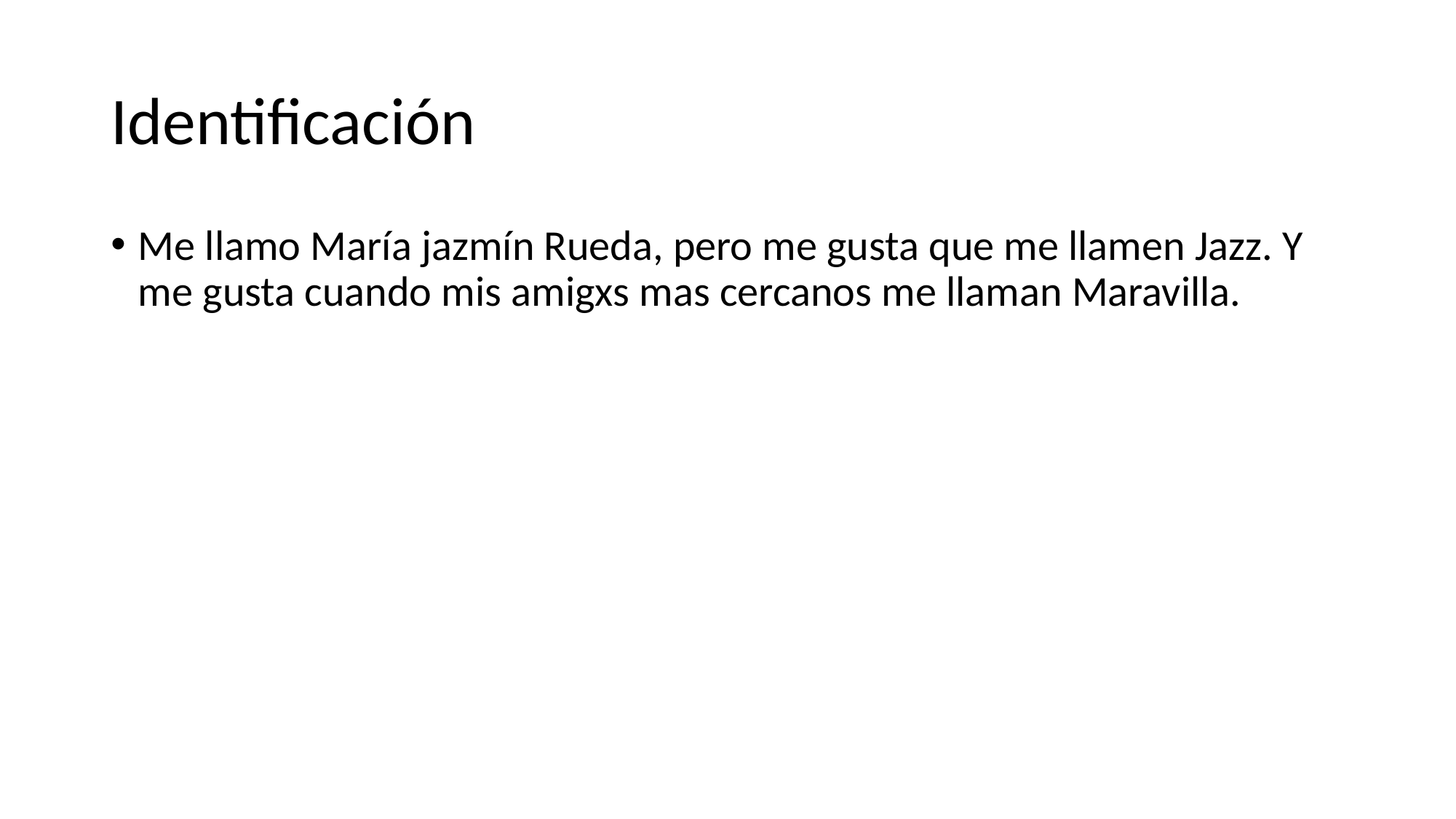

# Identificación
Me llamo María jazmín Rueda, pero me gusta que me llamen Jazz. Y me gusta cuando mis amigxs mas cercanos me llaman Maravilla.